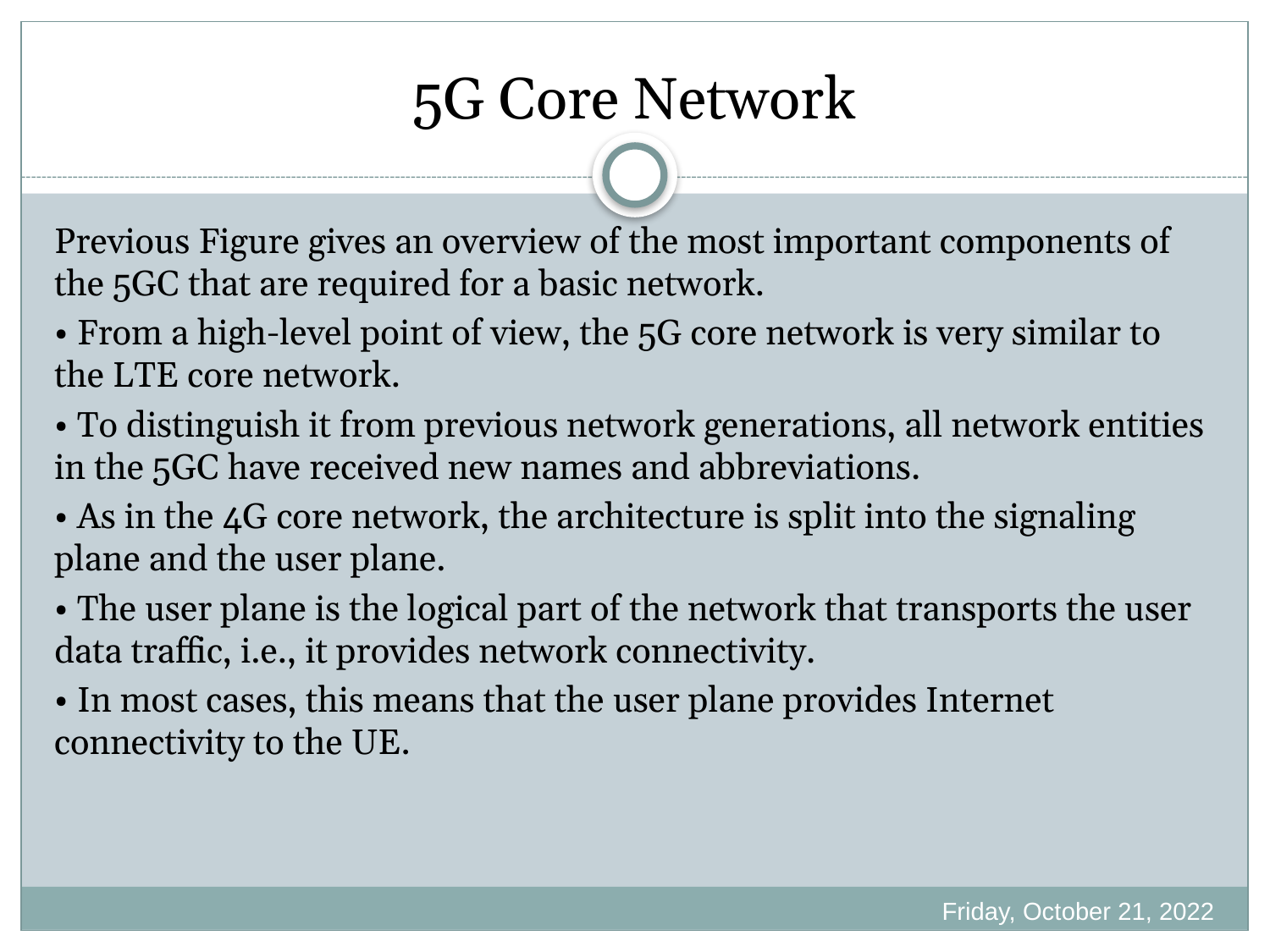

# 5G Core Network
Previous Figure gives an overview of the most important components of the 5GC that are required for a basic network.
• From a high-level point of view, the 5G core network is very similar to the LTE core network.
• To distinguish it from previous network generations, all network entities in the 5GC have received new names and abbreviations.
• As in the 4G core network, the architecture is split into the signaling plane and the user plane.
• The user plane is the logical part of the network that transports the user data traffic, i.e., it provides network connectivity.
• In most cases, this means that the user plane provides Internet connectivity to the UE.
Friday, October 21, 2022